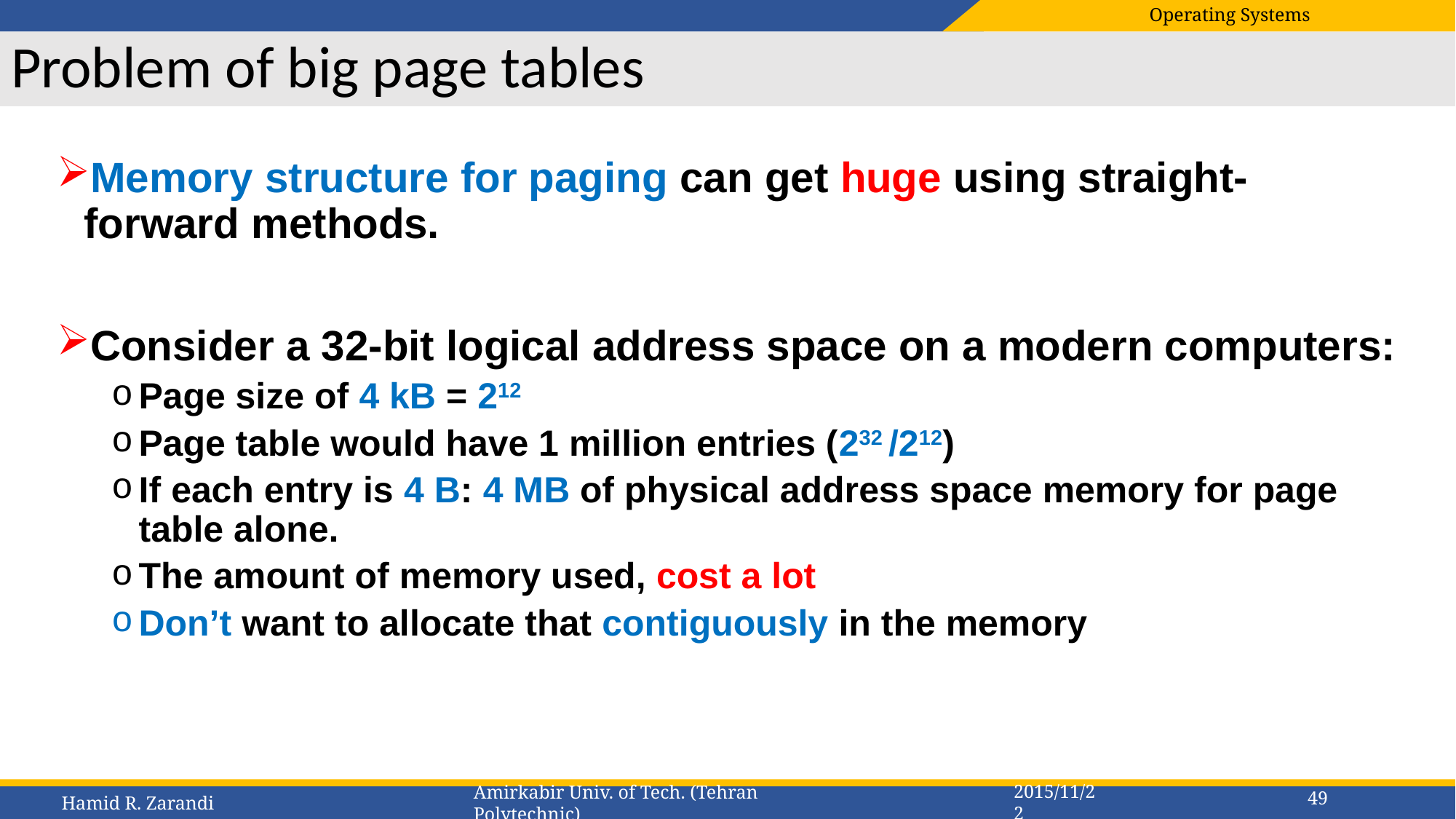

# Problem of big page tables
Memory structure for paging can get huge using straight-forward methods.

Consider a 32-bit logical address space on a modern computers:
Page size of 4 kB = 212
Page table would have 1 million entries (232 /212)
If each entry is 4 B: 4 MB of physical address space memory for page table alone.
The amount of memory used, cost a lot
Don’t want to allocate that contiguously in the memory